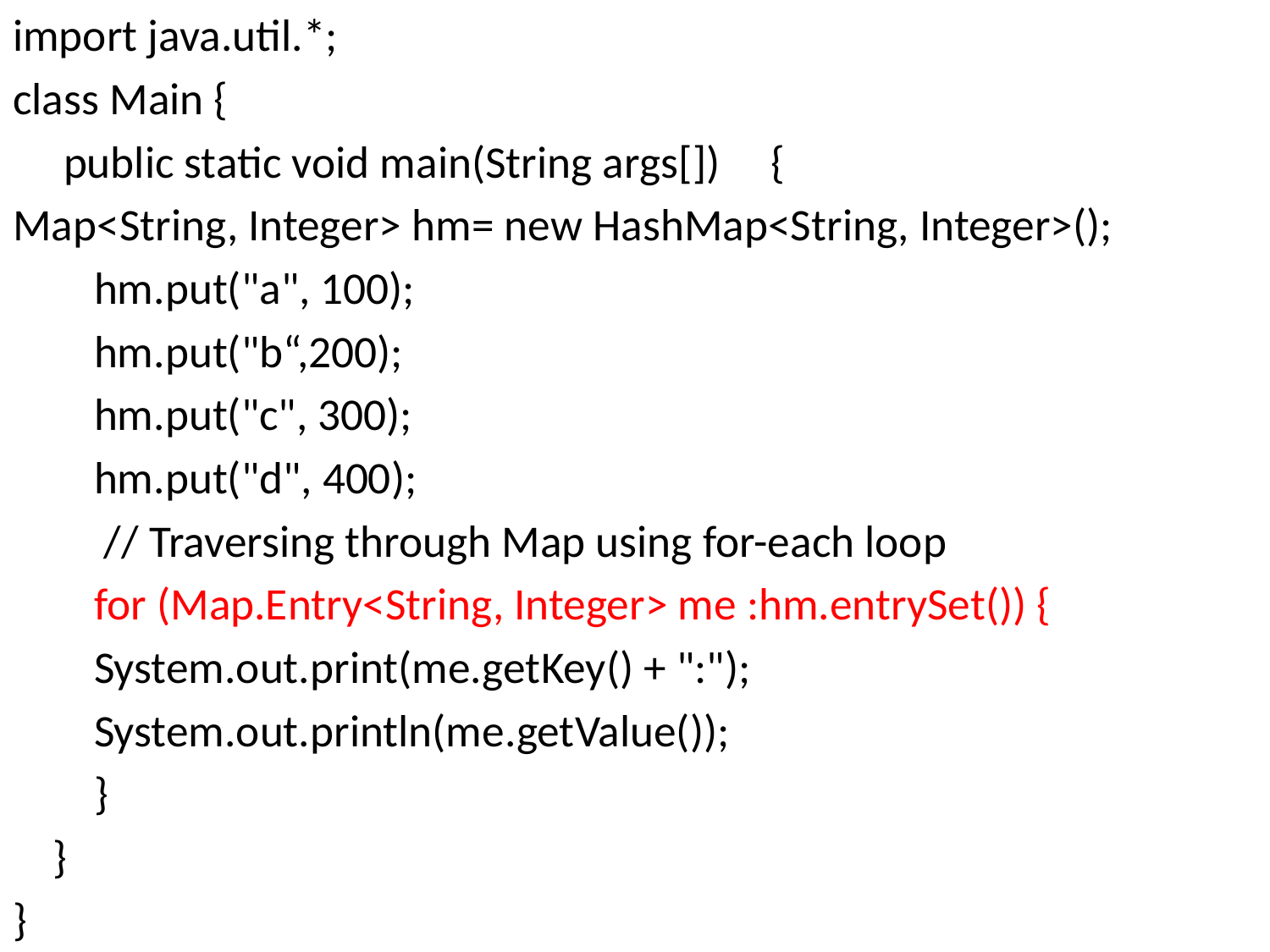

import java.util.*;
class Main {
     public static void main(String args[])     {
Map<String, Integer> hm= new HashMap<String, Integer>();
        hm.put("a", 100);
        hm.put("b“,200);
        hm.put("c", 300);
        hm.put("d", 400);
         // Traversing through Map using for-each loop
        for (Map.Entry<String, Integer> me :hm.entrySet()) {
        System.out.print(me.getKey() + ":");
        System.out.println(me.getValue());
        }
    }
}